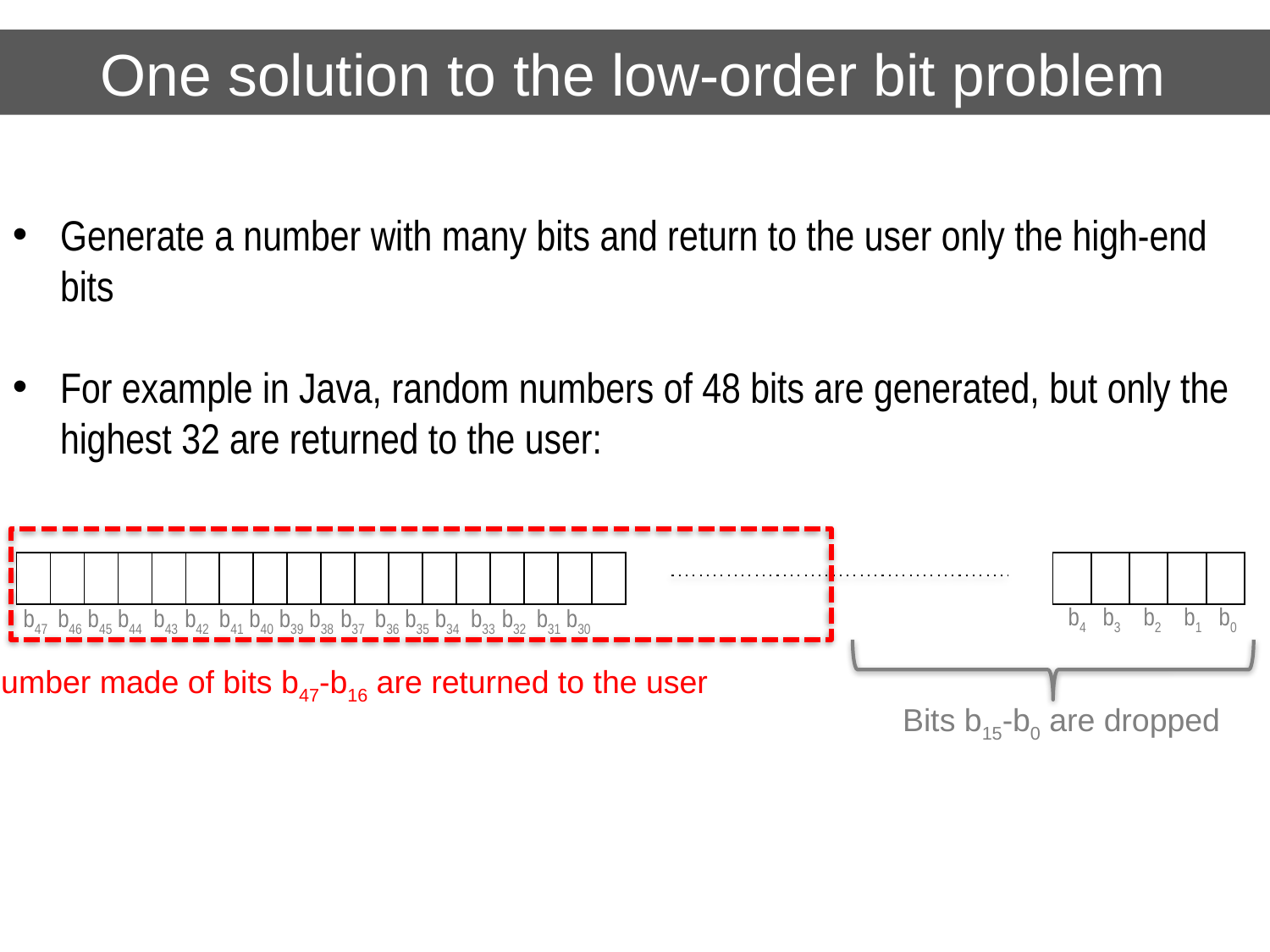

# One solution to the low-order bit problem
Generate a number with many bits and return to the user only the high-end bits

For example in Java, random numbers of 48 bits are generated, but only the highest 32 are returned to the user:

|  |  |  |  |  |  |  |  |  |  |  |  |  |  |  |  |  |  |
| --- | --- | --- | --- | --- | --- | --- | --- | --- | --- | --- | --- | --- | --- | --- | --- | --- | --- |
|  |  |  |  |  |
| --- | --- | --- | --- | --- |
b4     b3    b2    b1   b0
b47   b46 b45 b44  b43  b42   b41 b40 b39 b38  b37   b36 b35 b34  b33  b32   b31 b30
The number made of bits b47-b16 are returned to the user
Bits b15-b0 are dropped